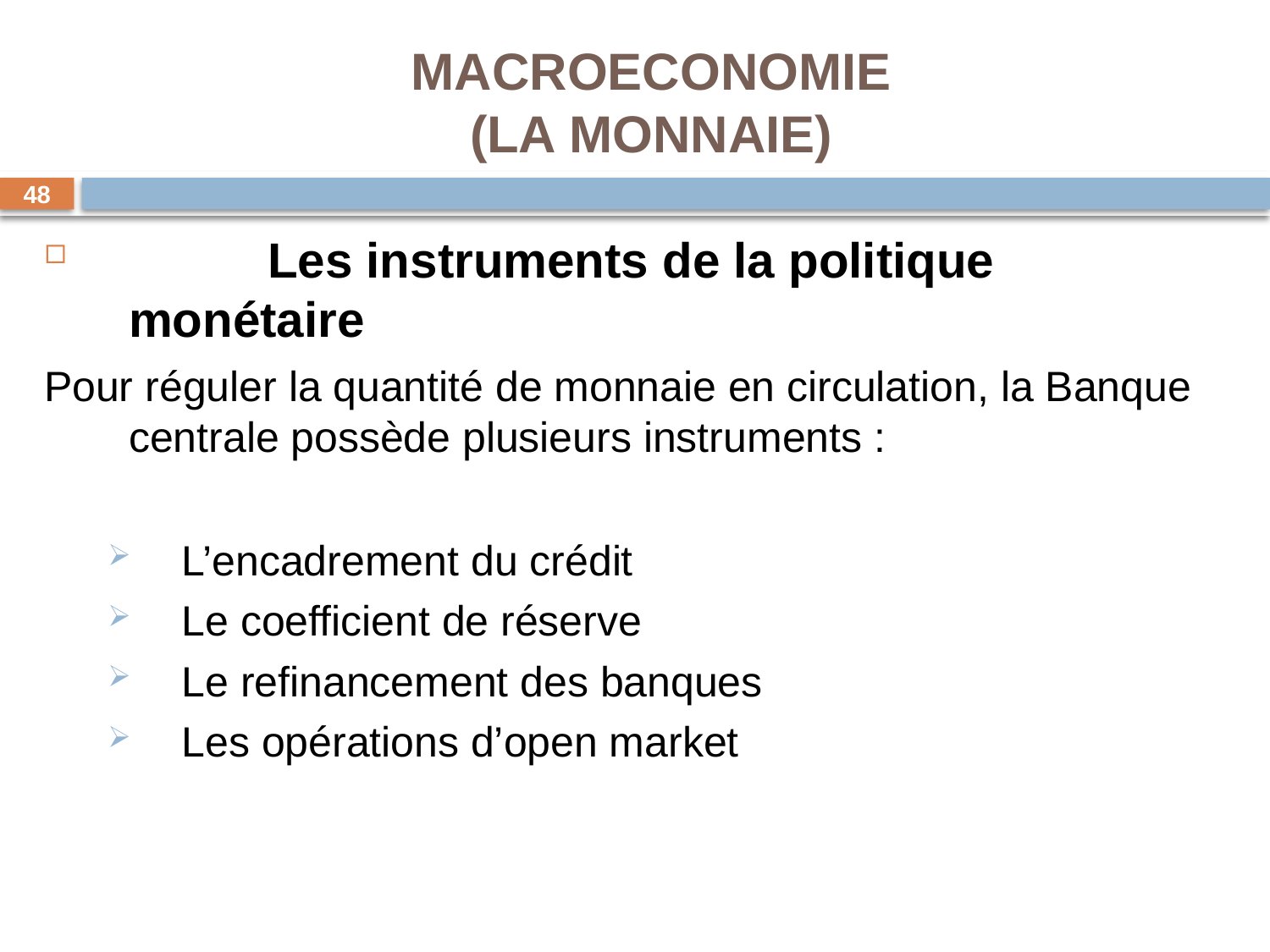

#
MACROECONOMIE
(LA MONNAIE)
48
	 Les instruments de la politique monétaire
Pour réguler la quantité de monnaie en circulation, la Banque centrale possède plusieurs instruments :

L’encadrement du crédit
Le coefficient de réserve
Le refinancement des banques
Les opérations d’open market